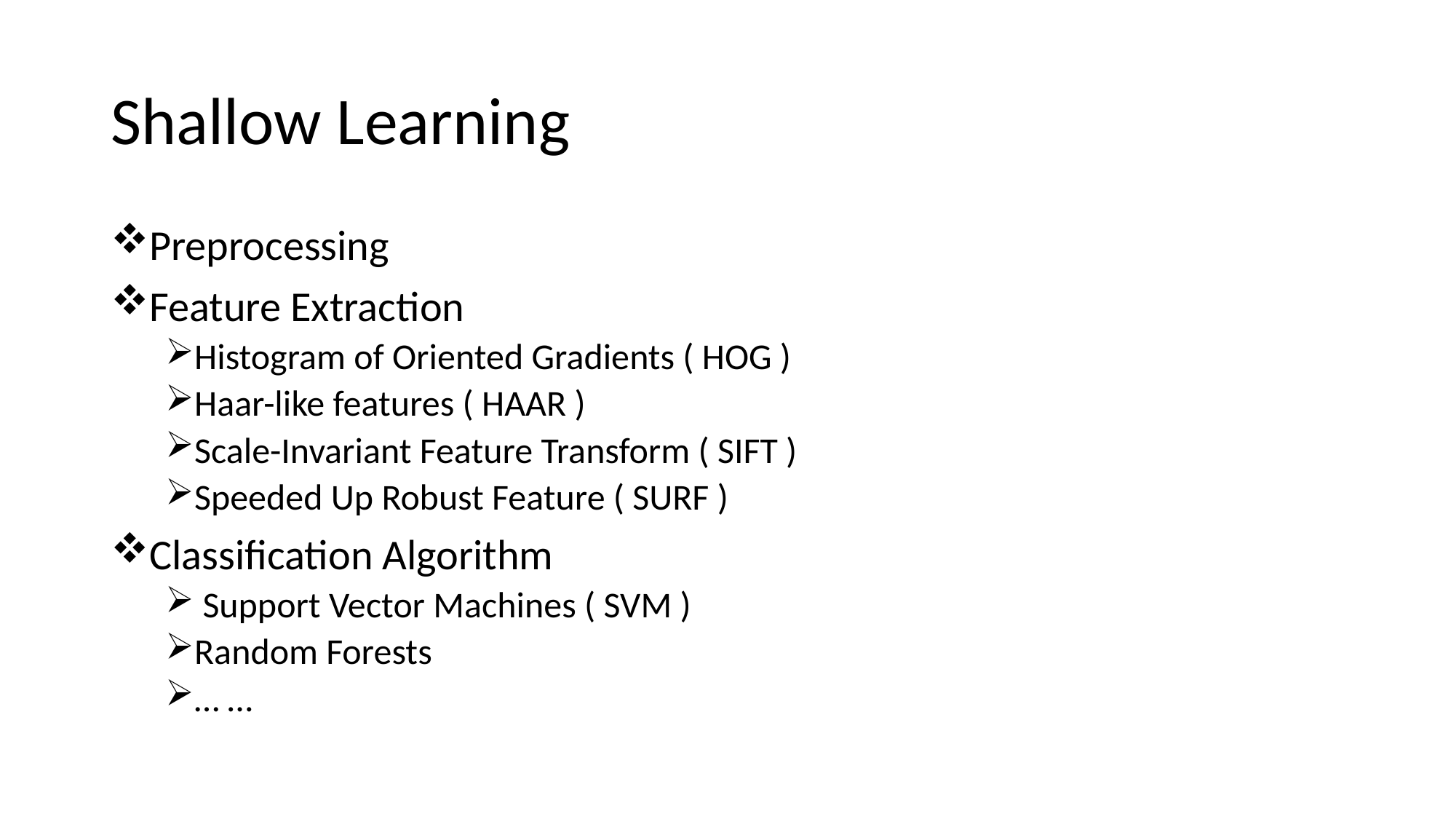

# Shallow Learning
Preprocessing
Feature Extraction
Histogram of Oriented Gradients ( HOG )
Haar-like features ( HAAR )
Scale-Invariant Feature Transform ( SIFT )
Speeded Up Robust Feature ( SURF )
Classification Algorithm
 Support Vector Machines ( SVM )
Random Forests
… …